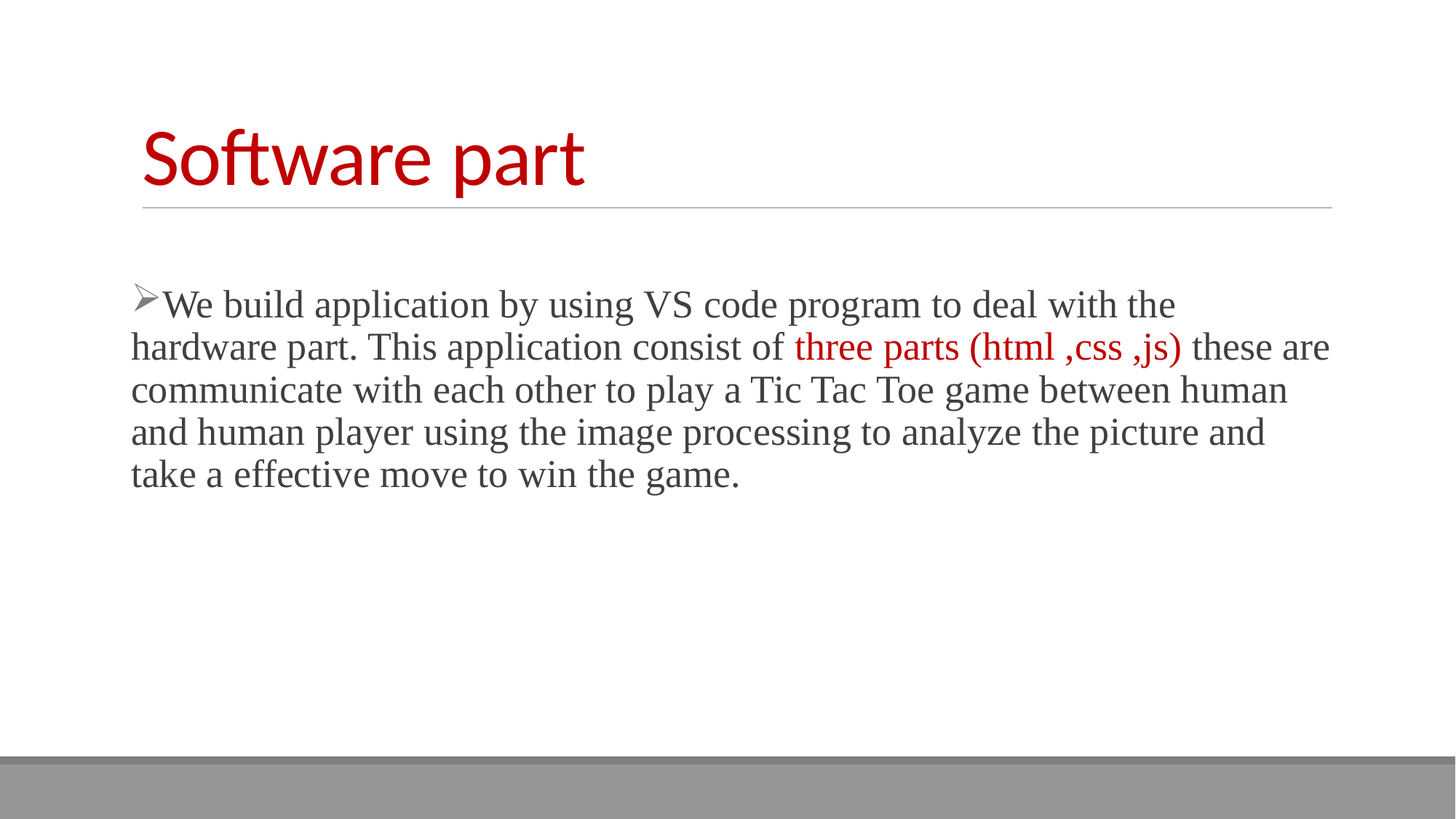

# Software part

We build application by using VS code program to deal with the hardware part. This application consist of three parts (html ,css ,js) these are communicate with each other to play a Tic Tac Toe game between human and human player using the image processing to analyze the picture and take a effective move to win the game.